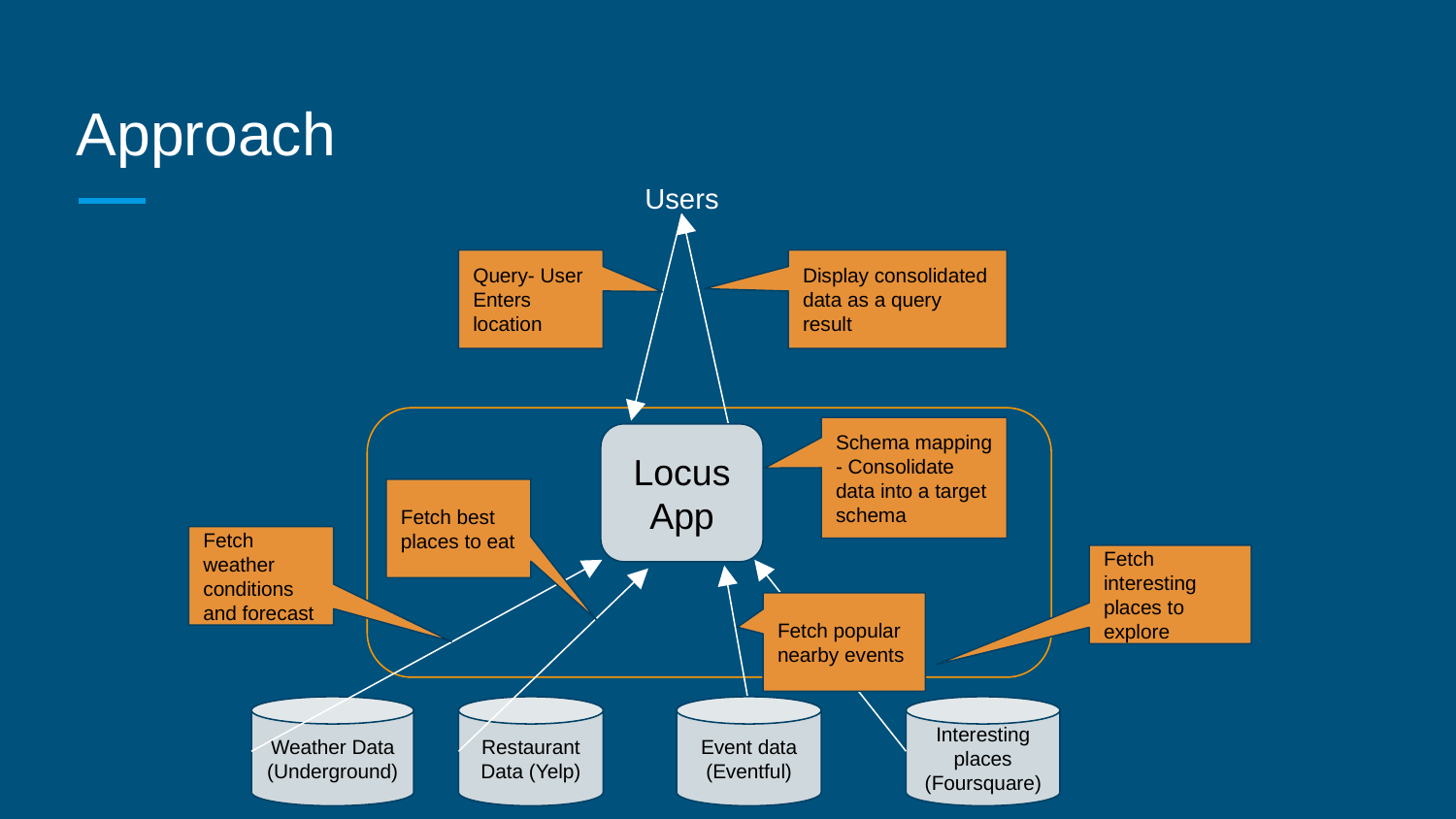

# Approach
Users
Query- User Enters location
Display consolidated data as a query result

Schema mapping - Consolidate data into a target schema
Locus App

Fetch best places to eat
Fetch weather conditions and forecast
Fetch interesting places to explore
Fetch popular nearby events
Weather Data
(Underground)
Restaurant Data (Yelp)
Event data (Eventful)
Interesting places (Foursquare)